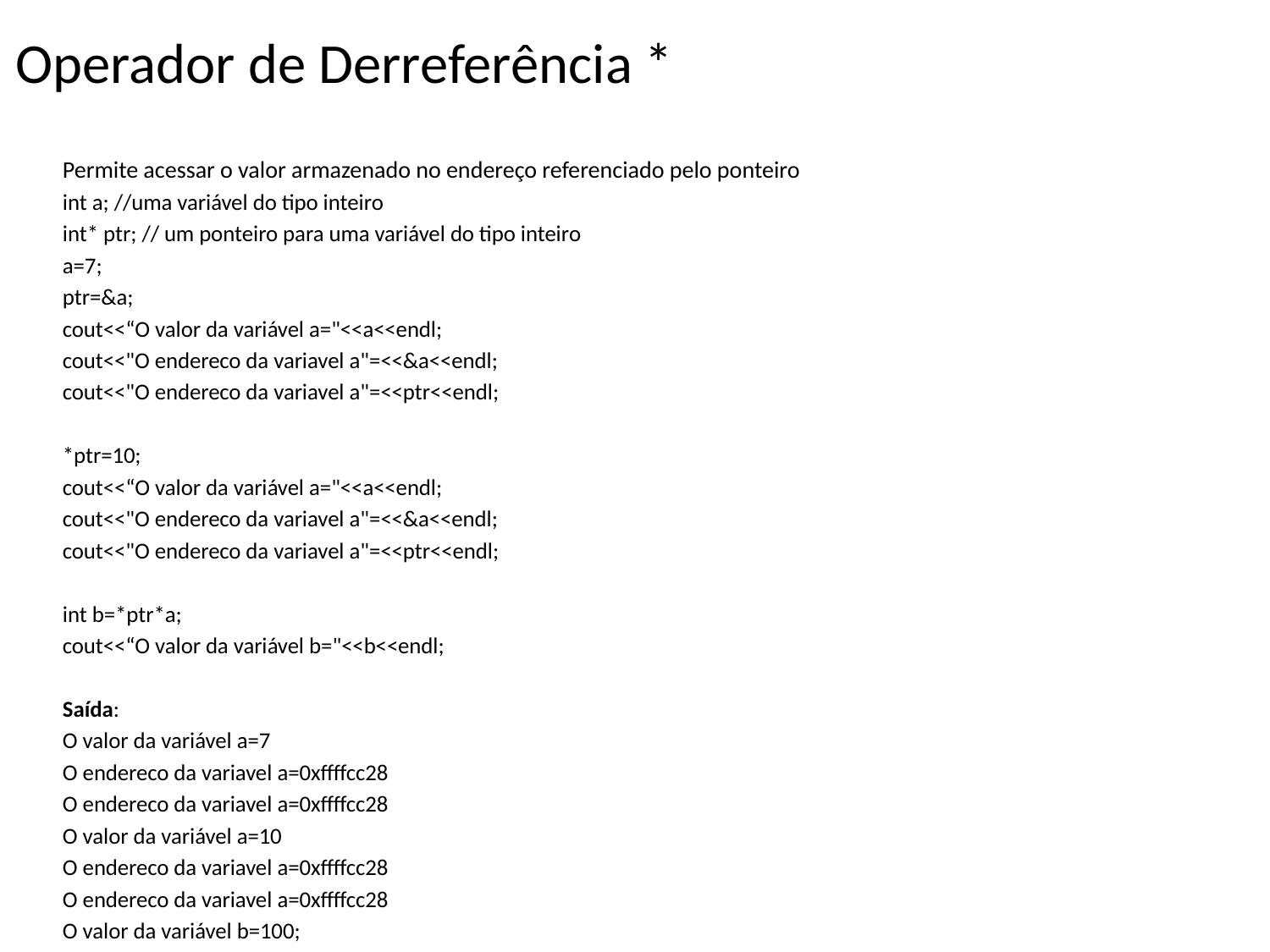

Operador de Derreferência *
Permite acessar o valor armazenado no endereço referenciado pelo ponteiro
int a; //uma variável do tipo inteiro
int* ptr; // um ponteiro para uma variável do tipo inteiro
a=7;
ptr=&a;
cout<<“O valor da variável a="<<a<<endl;
cout<<"O endereco da variavel a"=<<&a<<endl;
cout<<"O endereco da variavel a"=<<ptr<<endl;

*ptr=10;
cout<<“O valor da variável a="<<a<<endl;
cout<<"O endereco da variavel a"=<<&a<<endl;
cout<<"O endereco da variavel a"=<<ptr<<endl;

int b=*ptr*a;
cout<<“O valor da variável b="<<b<<endl;

Saída:
O valor da variável a=7
O endereco da variavel a=0xffffcc28
O endereco da variavel a=0xffffcc28
O valor da variável a=10
O endereco da variavel a=0xffffcc28
O endereco da variavel a=0xffffcc28
O valor da variável b=100;